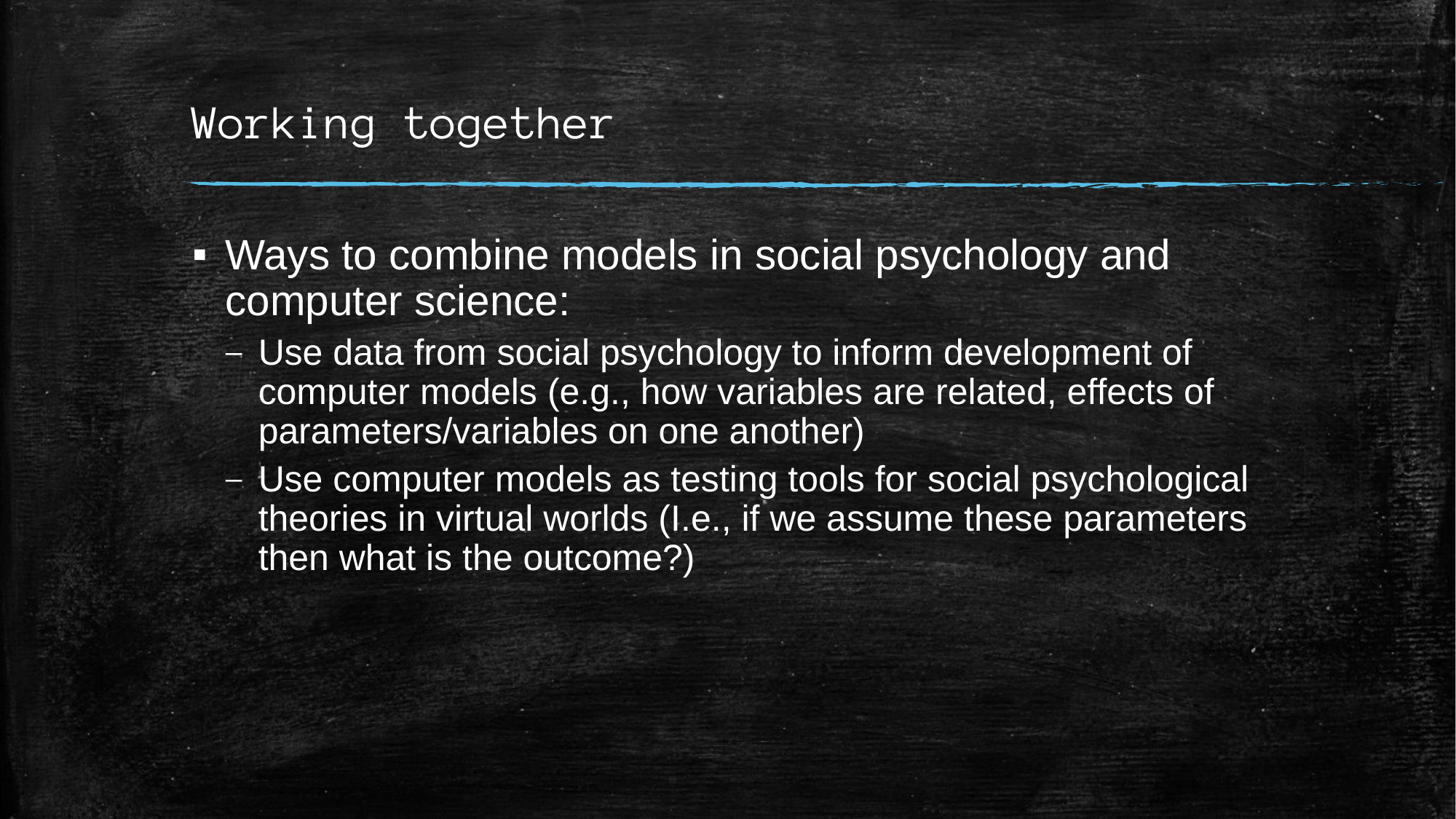

# Working together
Ways to combine models in social psychology and computer science:
Use data from social psychology to inform development of computer models (e.g., how variables are related, effects of parameters/variables on one another)
Use computer models as testing tools for social psychological theories in virtual worlds (I.e., if we assume these parameters then what is the outcome?)